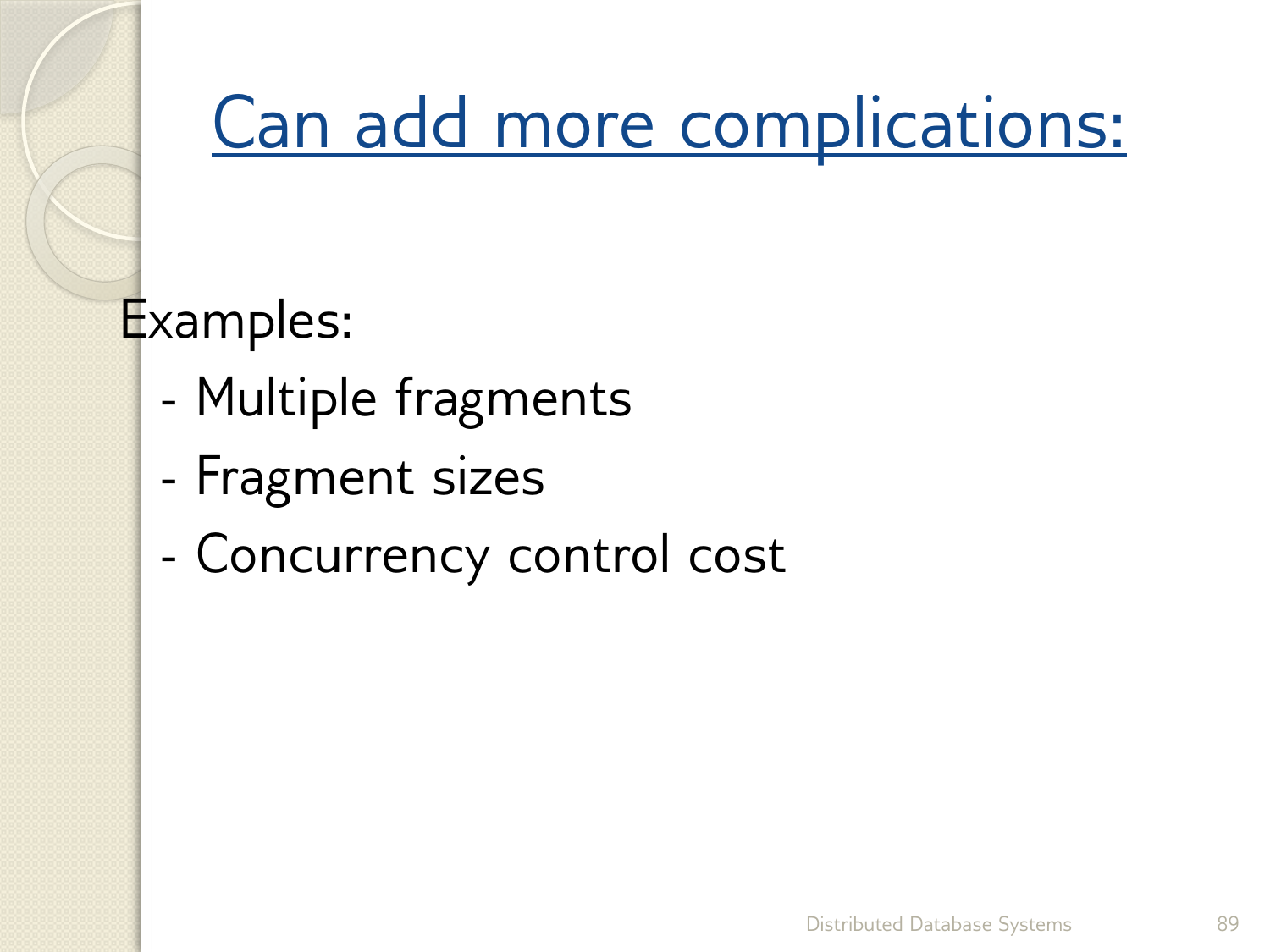

# Can add more complications:
Examples:
	- Multiple fragments
	- Fragment sizes
	- Concurrency control cost
Distributed Database Systems
89